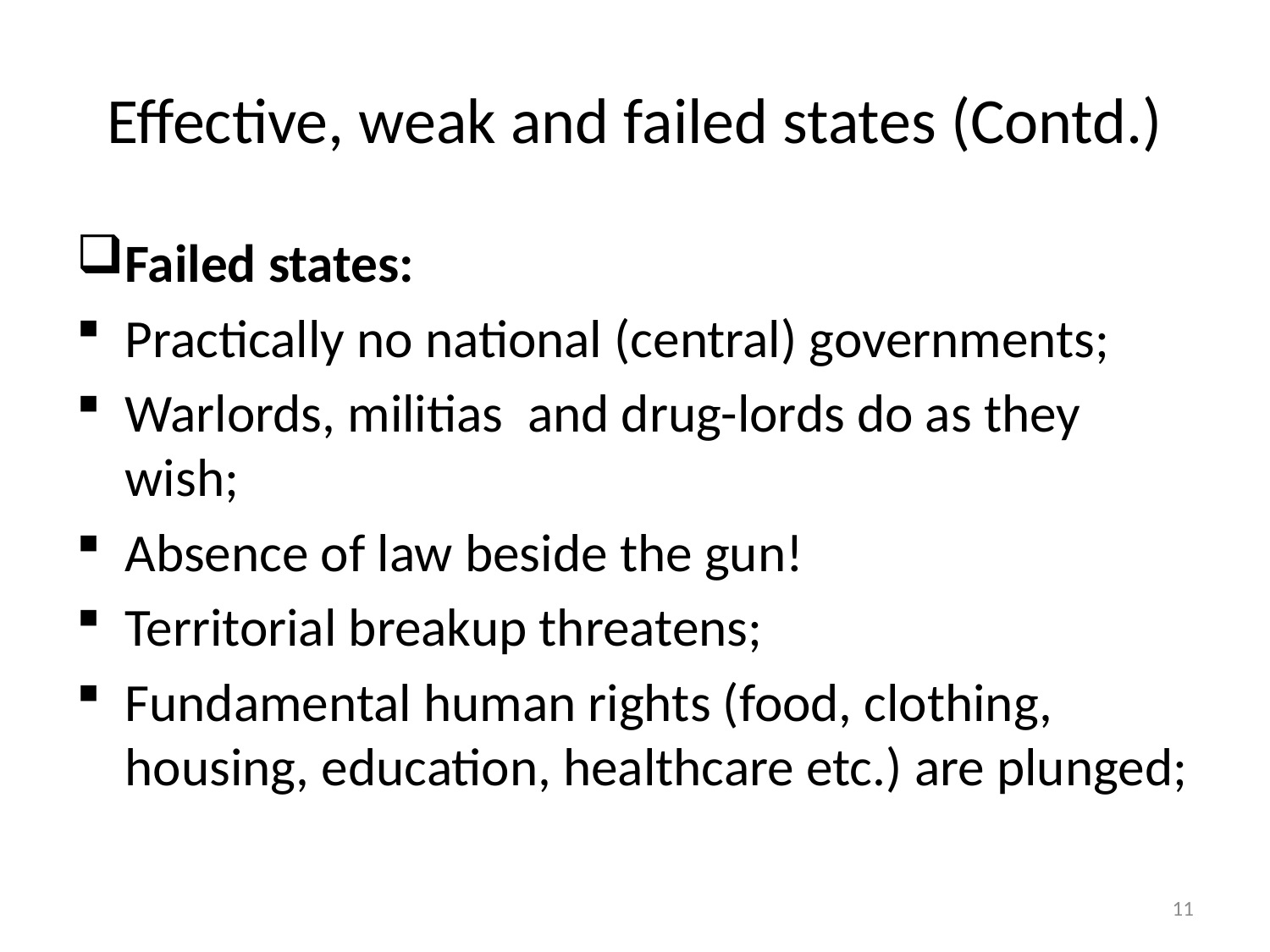

# Effective, weak and failed states (Contd.)
Failed states:
Practically no national (central) governments;
Warlords, militias  and drug-lords do as they wish;
Absence of law beside the gun!
Territorial breakup threatens;
Fundamental human rights (food, clothing, housing, education, healthcare etc.) are plunged;
11